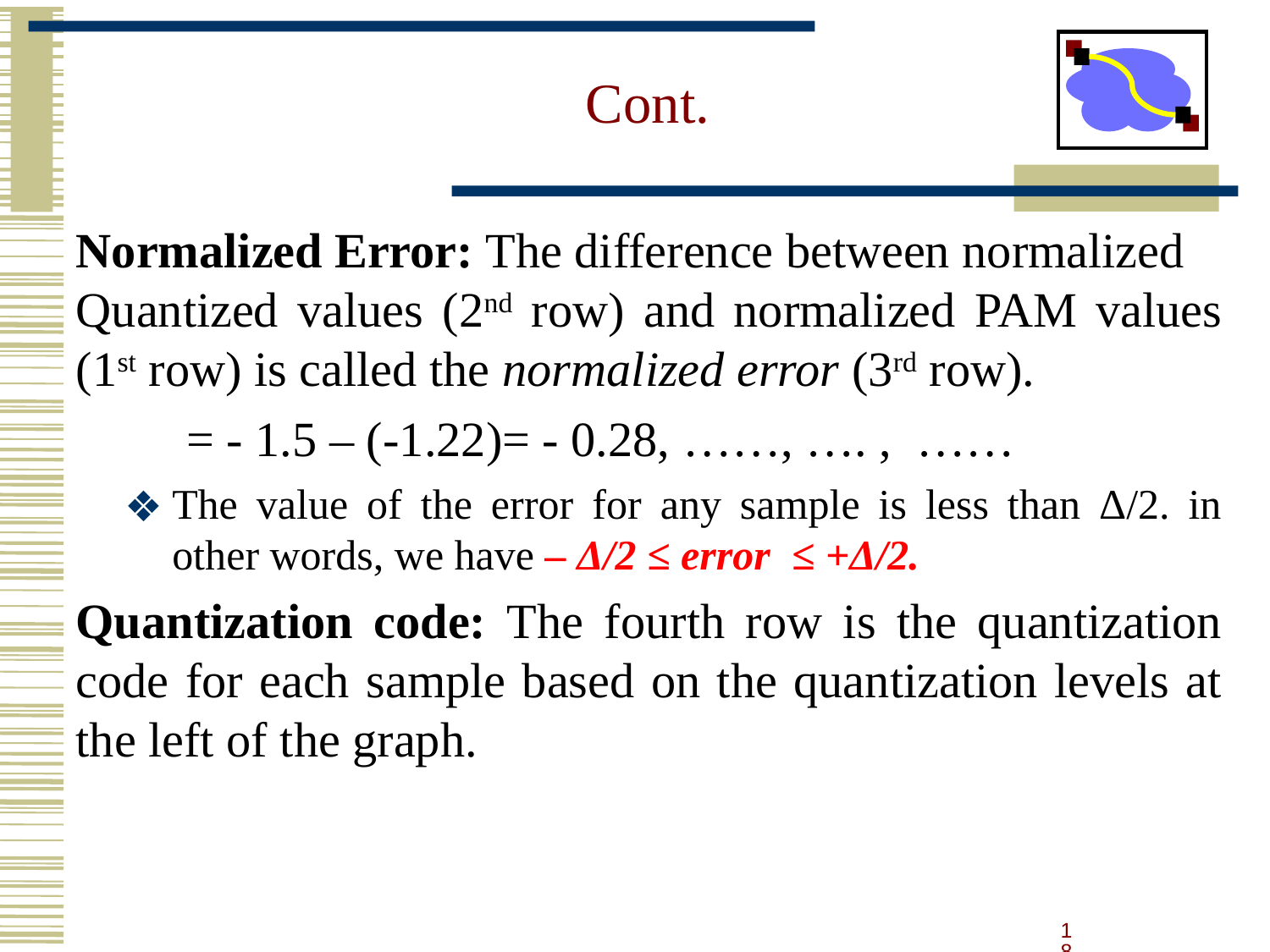

# Cont.

Normalized Error: The difference between normalized
Quantized values (2nd row) and normalized PAM values (1st row) is called the normalized error (3rd row).
         = - 1.5 – (-1.22)= - 0.28, ……, …. ,  ……
The value of the error for any sample is less than Δ/2. in other words, we have – Δ/2 ≤ error  ≤ +Δ/2.
Quantization code: The fourth row is the quantization code for each sample based on the quantization levels at the left of the graph.
18